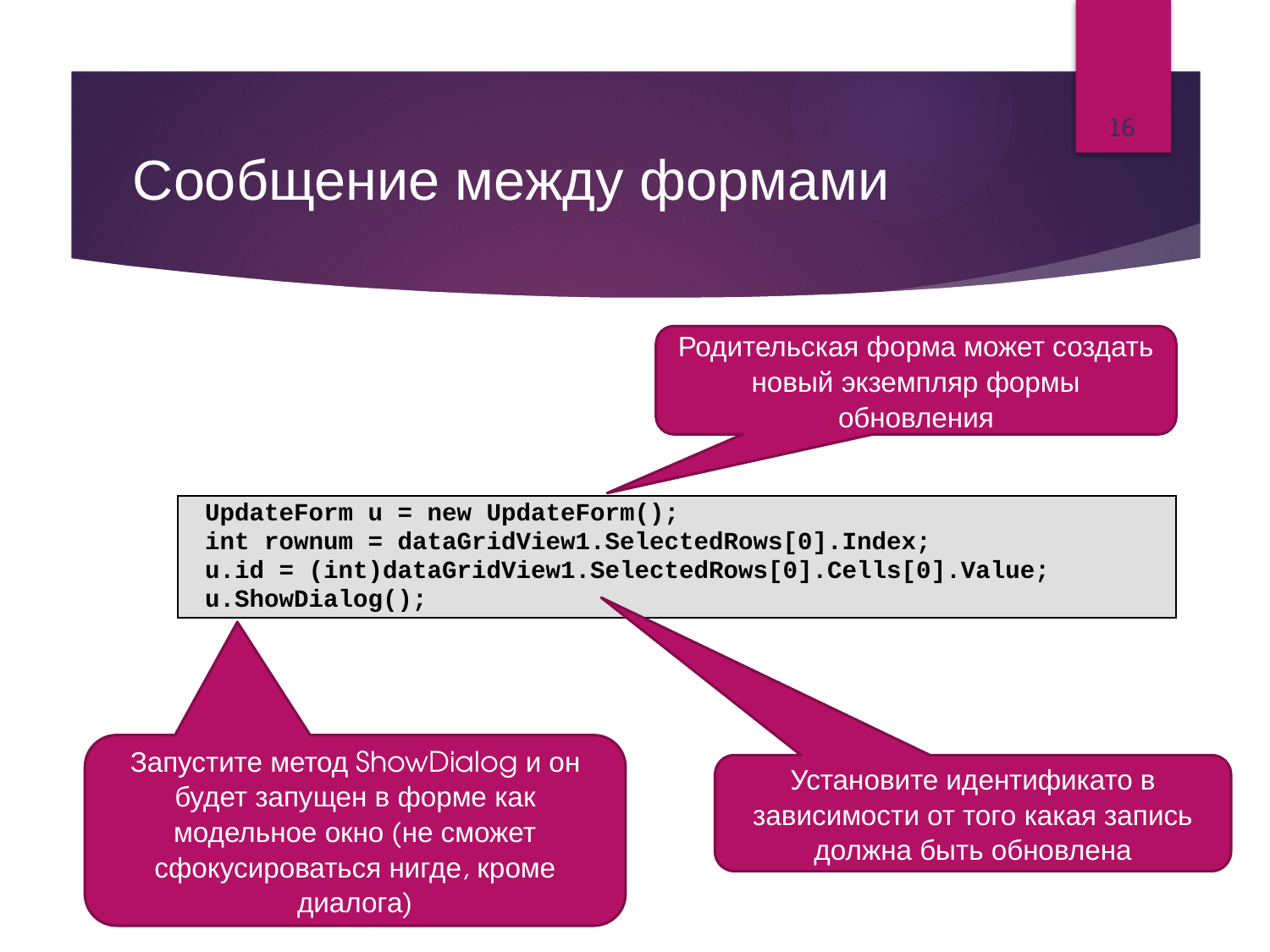

16
# Сообщение между формами
Родительская форма может создать новый экземпляр формы обновления
 UpdateForm u = new UpdateForm();
 int rownum = dataGridView1.SelectedRows[0].Index;
 u.id = (int)dataGridView1.SelectedRows[0].Cells[0].Value;
 u.ShowDialog();
Запустите метод ShowDialog и он будет запущен в форме как модельное окно (не сможет сфокусироваться нигде, кроме диалога)
Установите идентификато в зависимости от того какая запись должна быть обновлена